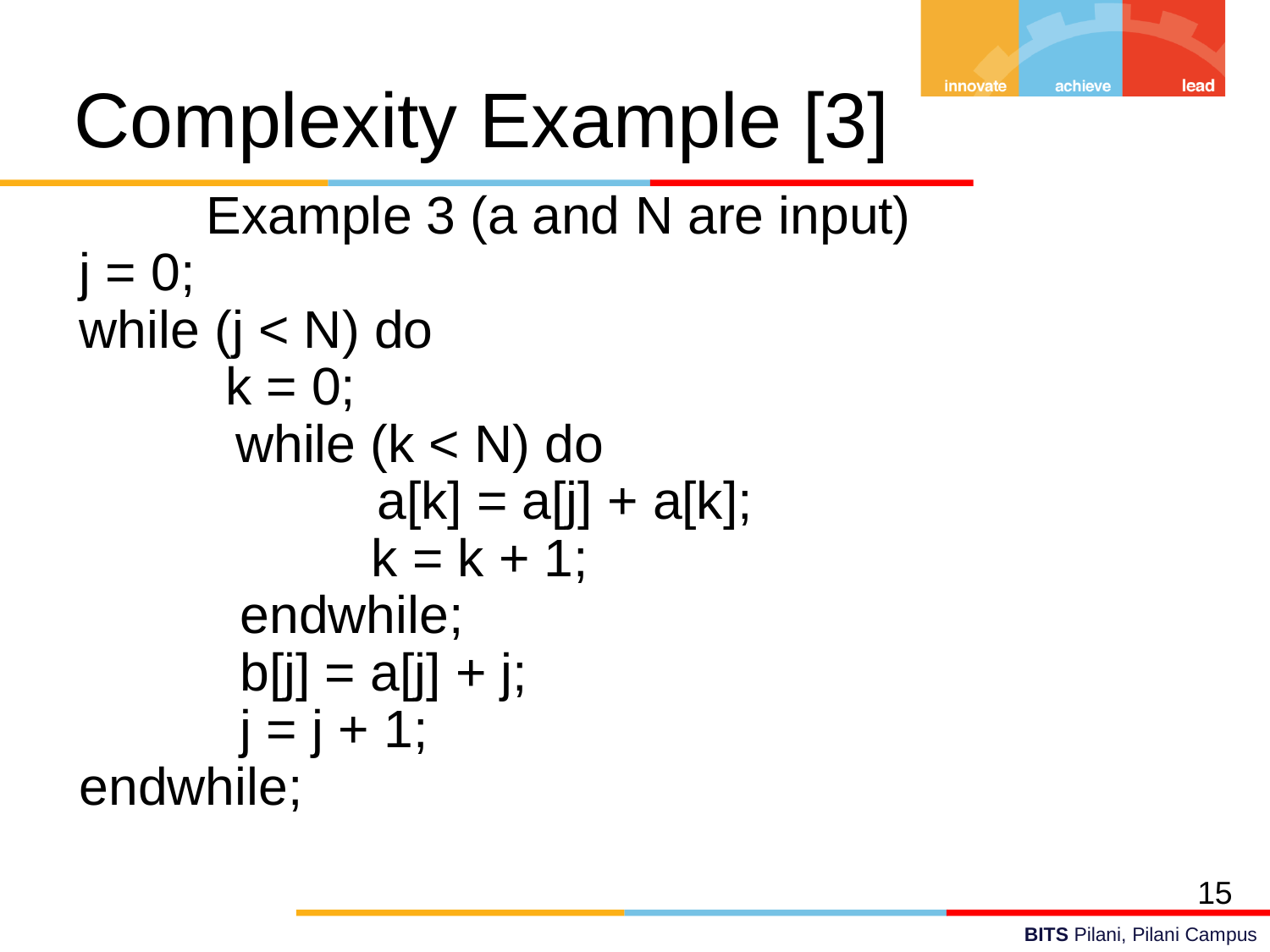

# Complexity Example [3]
	Example 3 (a and N are input)
j = 0;
while (j < N) do
          k = 0;
	  while (k < N) do
		   a[k] = a[j] + a[k];
                    k = k + 1;
           endwhile;
           b[j] = a[j] + j;
           j = j + 1;
endwhile;
15